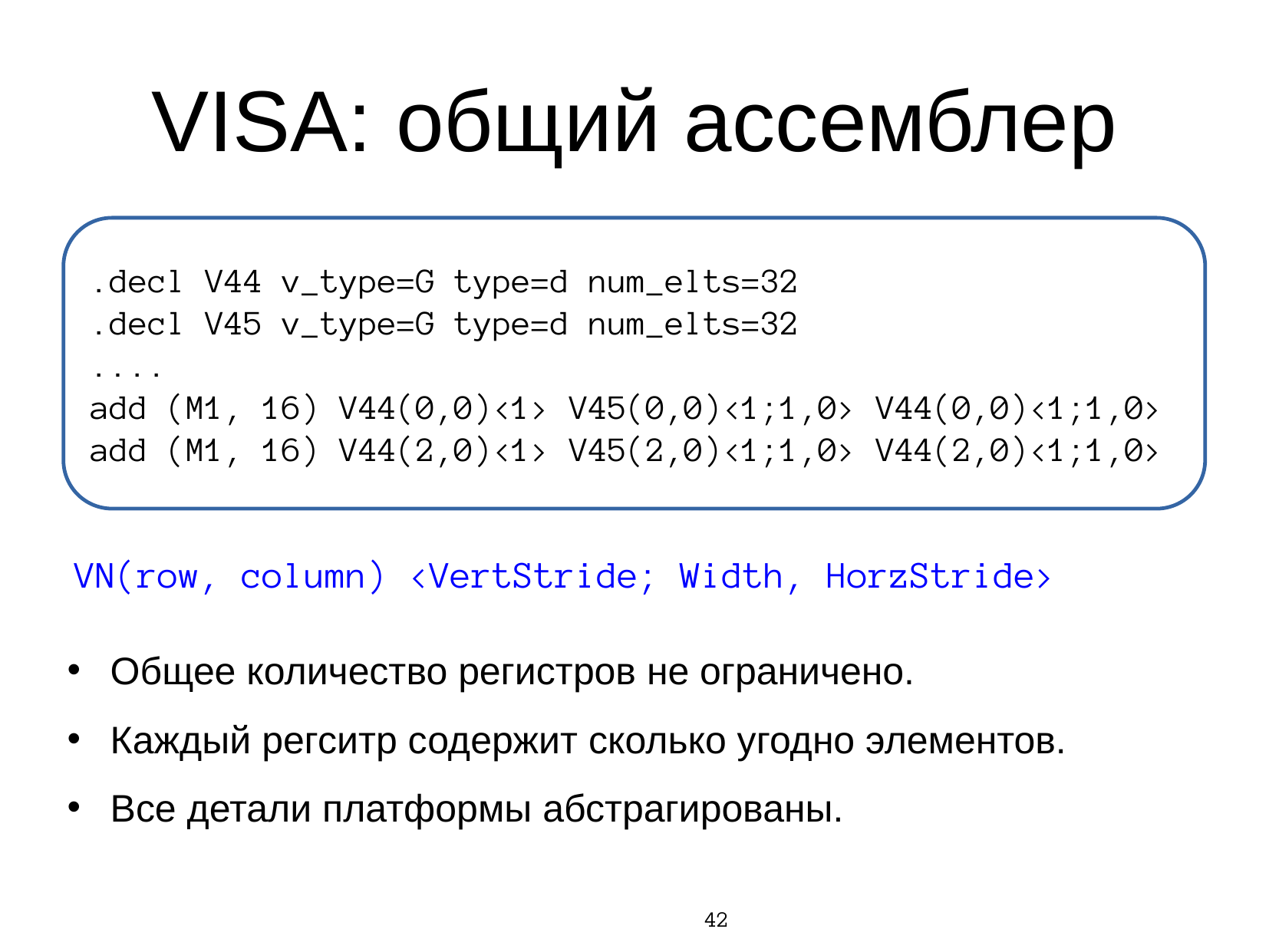

# VISA: общий ассемблер
.decl V44 v_type=G type=d num_elts=32
.decl V45 v_type=G type=d num_elts=32
....
add (M1, 16) V44(0,0)<1> V45(0,0)<1;1,0> V44(0,0)<1;1,0>
add (M1, 16) V44(2,0)<1> V45(2,0)<1;1,0> V44(2,0)<1;1,0>
VN(row, column) <VertStride; Width, HorzStride>
Общее количество регистров не ограничено.
Каждый регситр содержит сколько угодно элементов.
Все детали платформы абстрагированы.
42